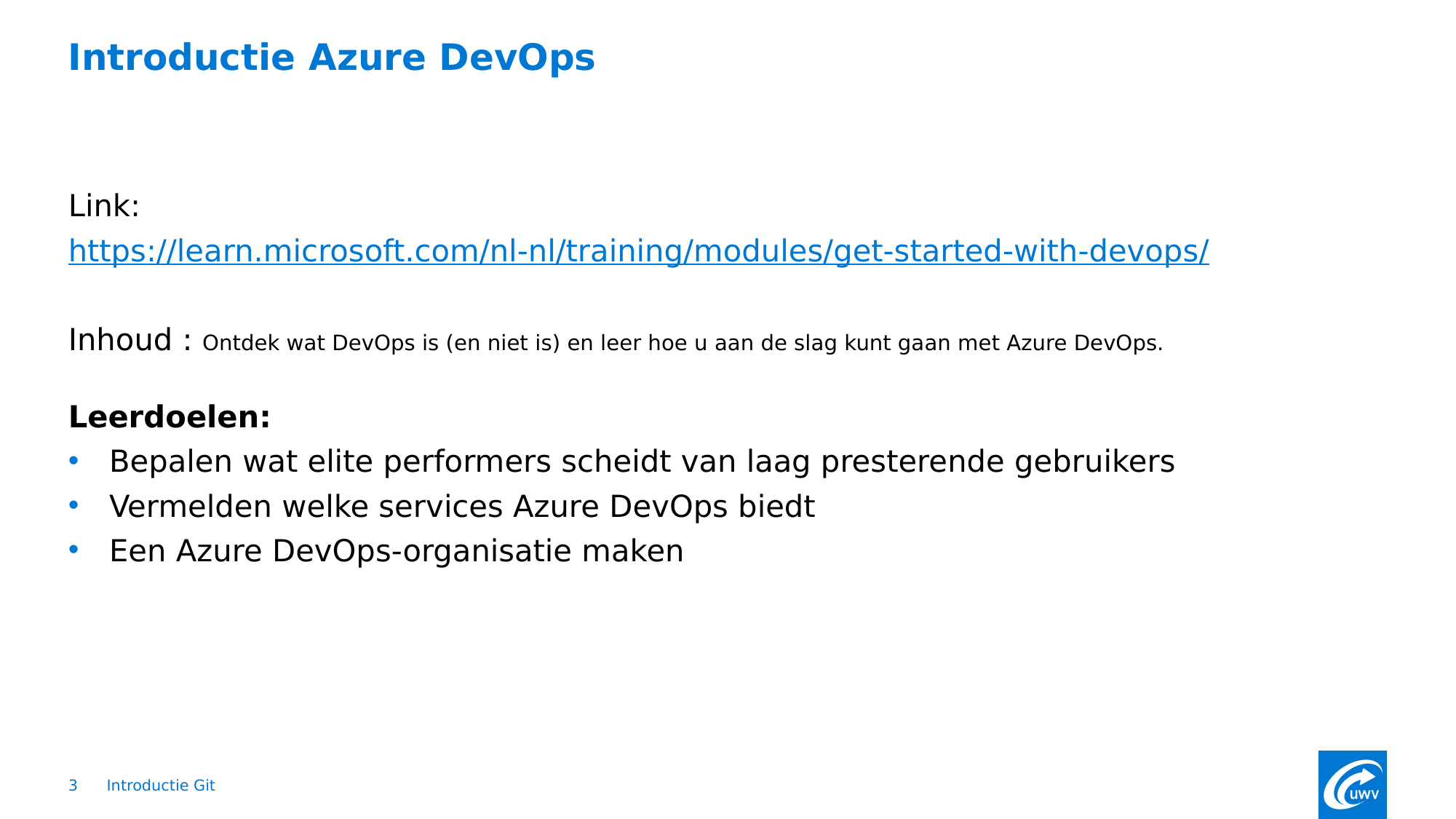

# Introductie Azure DevOps
Link:
https://learn.microsoft.com/nl-nl/training/modules/get-started-with-devops/

Inhoud : Ontdek wat DevOps is (en niet is) en leer hoe u aan de slag kunt gaan met Azure DevOps.

Leerdoelen:
Bepalen wat elite performers scheidt van laag presterende gebruikers
Vermelden welke services Azure DevOps biedt
Een Azure DevOps-organisatie maken

3
 Introductie Git